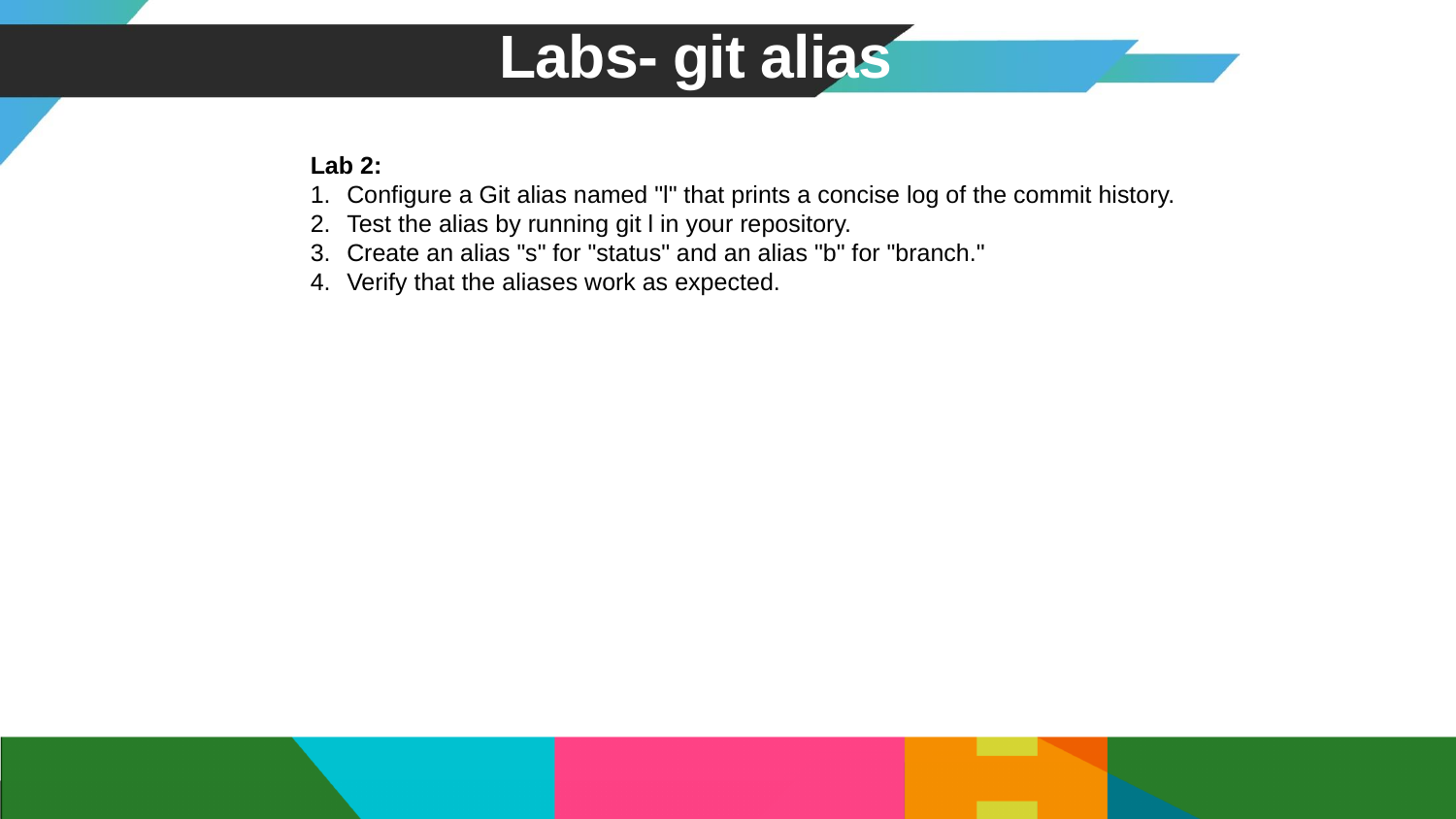

# Labs- git alias
Lab 2:
Configure a Git alias named "l" that prints a concise log of the commit history.
Test the alias by running git l in your repository.
Create an alias "s" for "status" and an alias "b" for "branch."
Verify that the aliases work as expected.